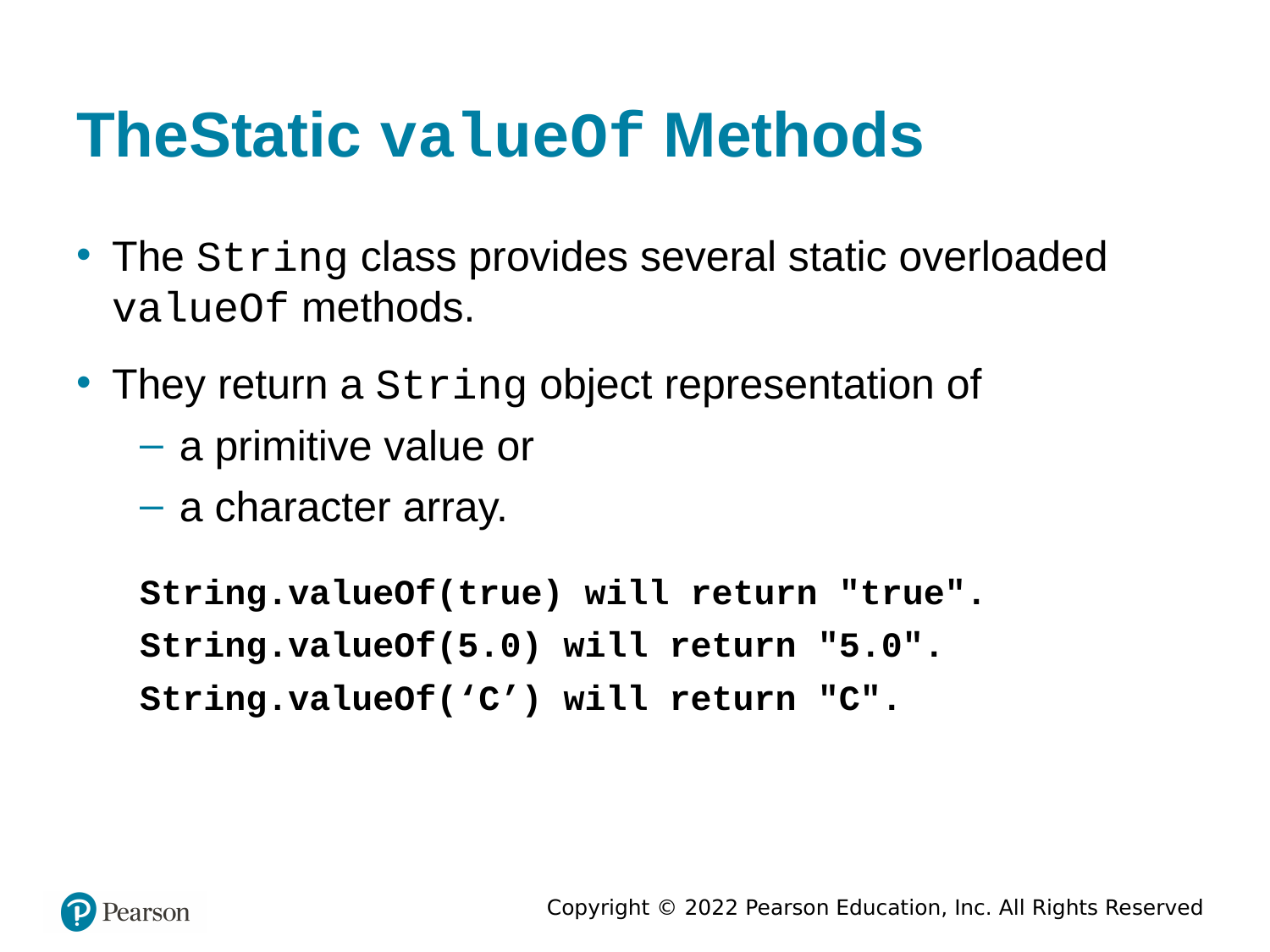

# TheStatic valueOf Methods
The String class provides several static overloaded valueOf methods.
They return a String object representation of
a primitive value or
a character array.
String.valueOf(true) will return "true".
String.valueOf(5.0) will return "5.0".
String.valueOf(‘C’) will return "C".